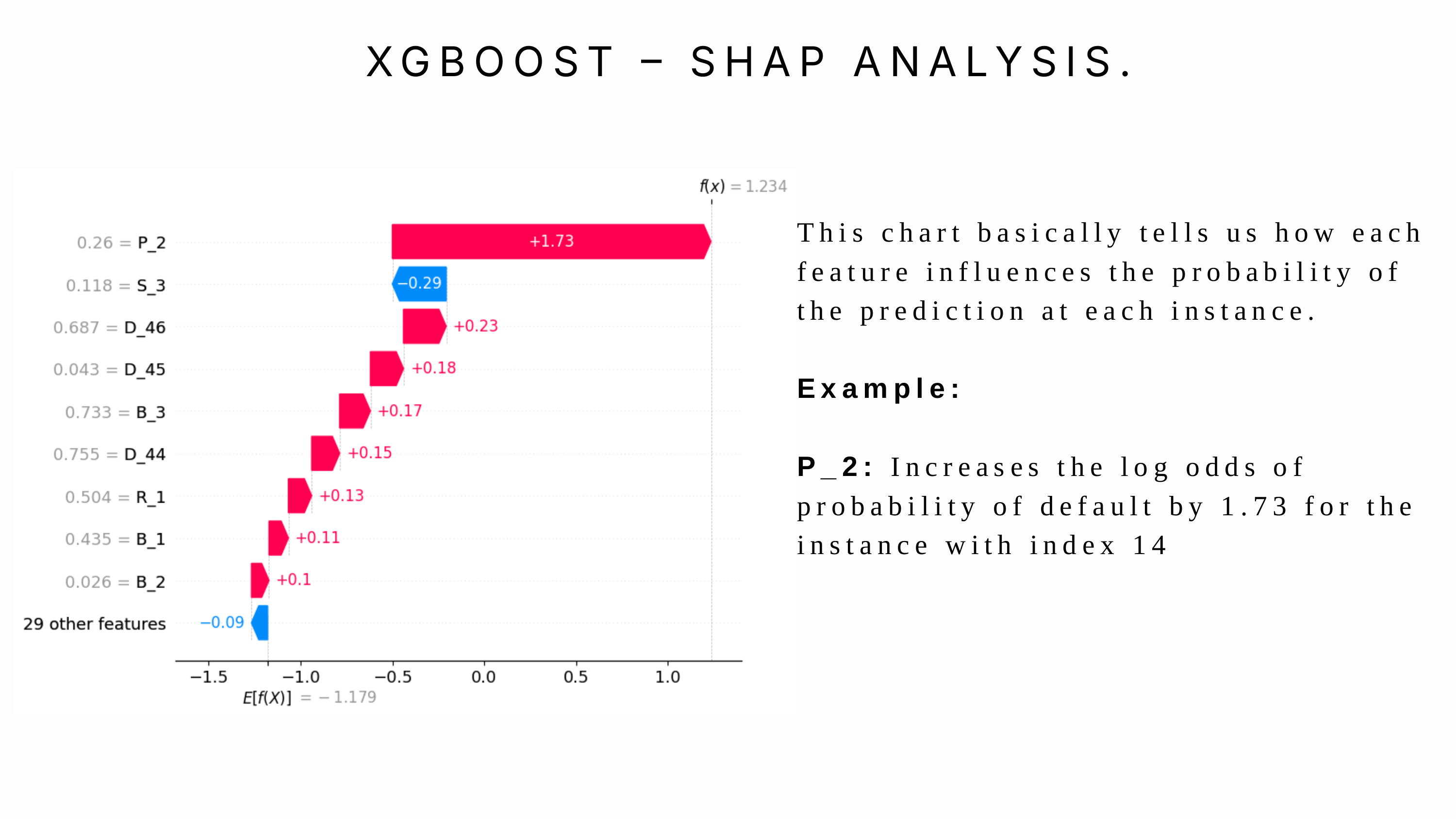

XGBOOST – SHAP ANALYSIS.

This chart basically tells us how each feature influences the probability of the prediction at each instance.

Example:

P_2: Increases the log odds of probability of default by 1.73 for the instance with index 14